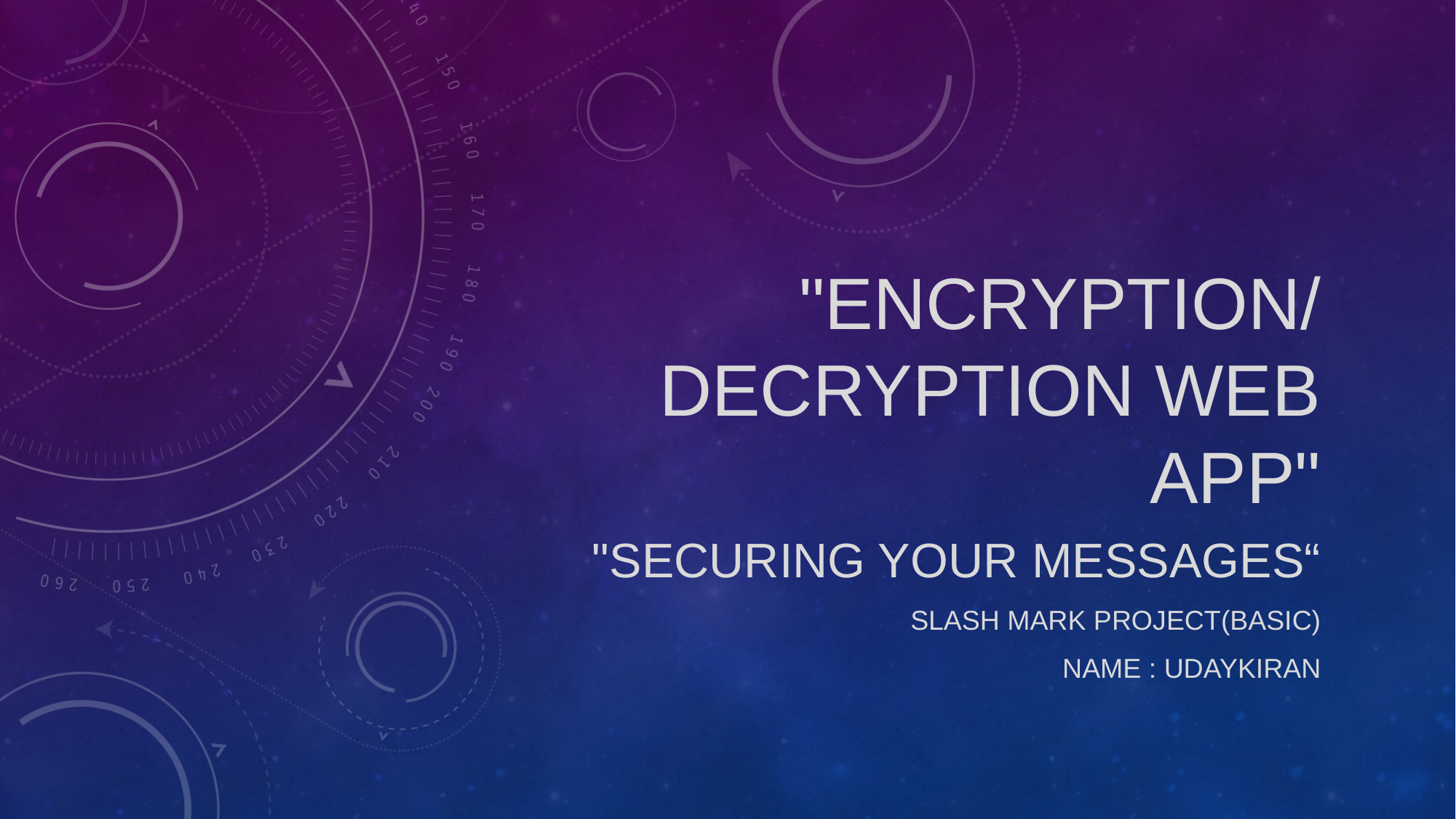

# "Encryption/Decryption Web App"
"Securing Your Messages“
Slash mark project(Basic)
Name : uDaykiran